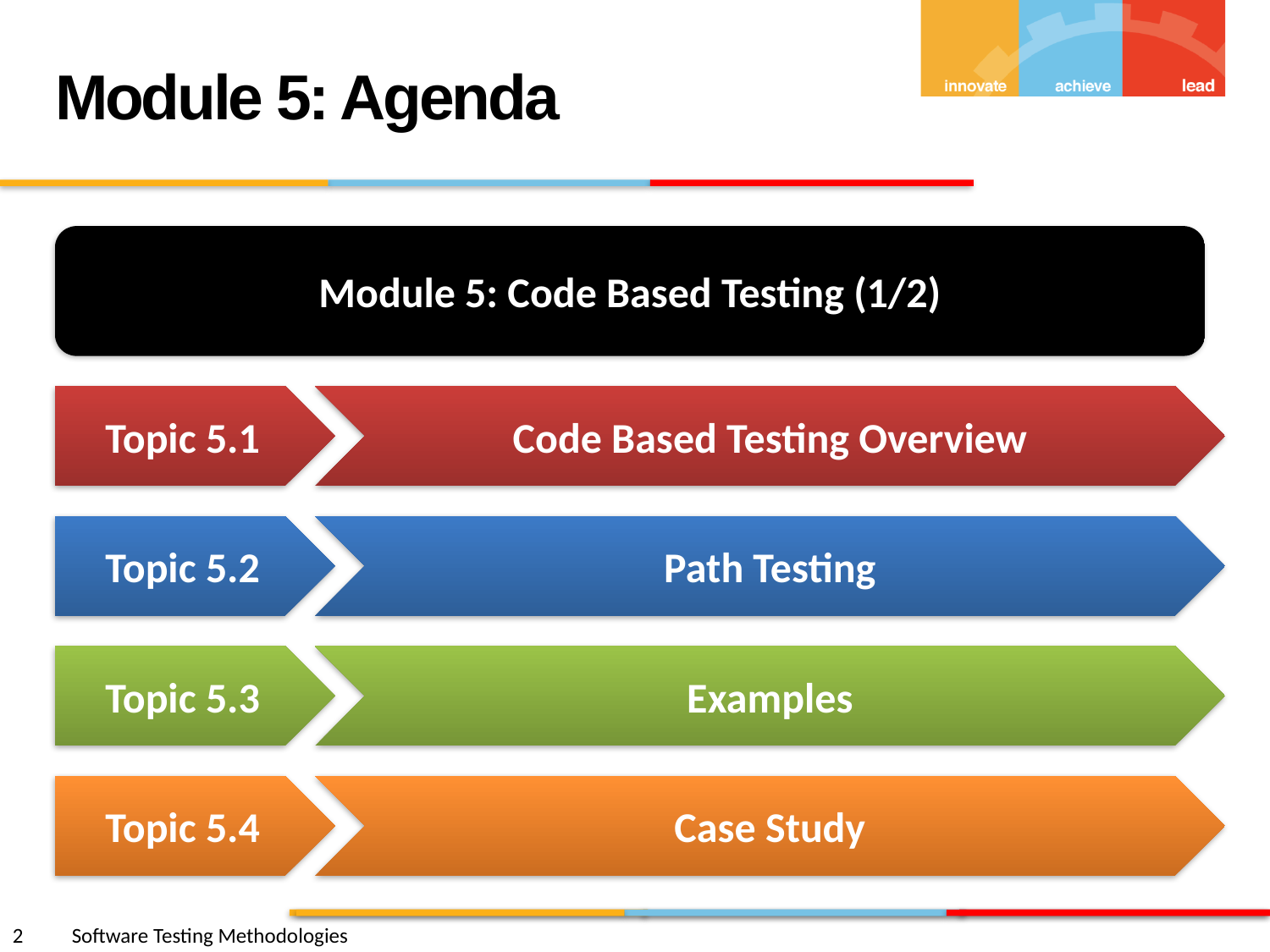

Module 5: Agenda
Module 5: Code Based Testing (1/2)
Topic 5.1
Code Based Testing Overview
Topic 5.2
Path Testing
Topic 5.3
Examples
Topic 5.4
Case Study